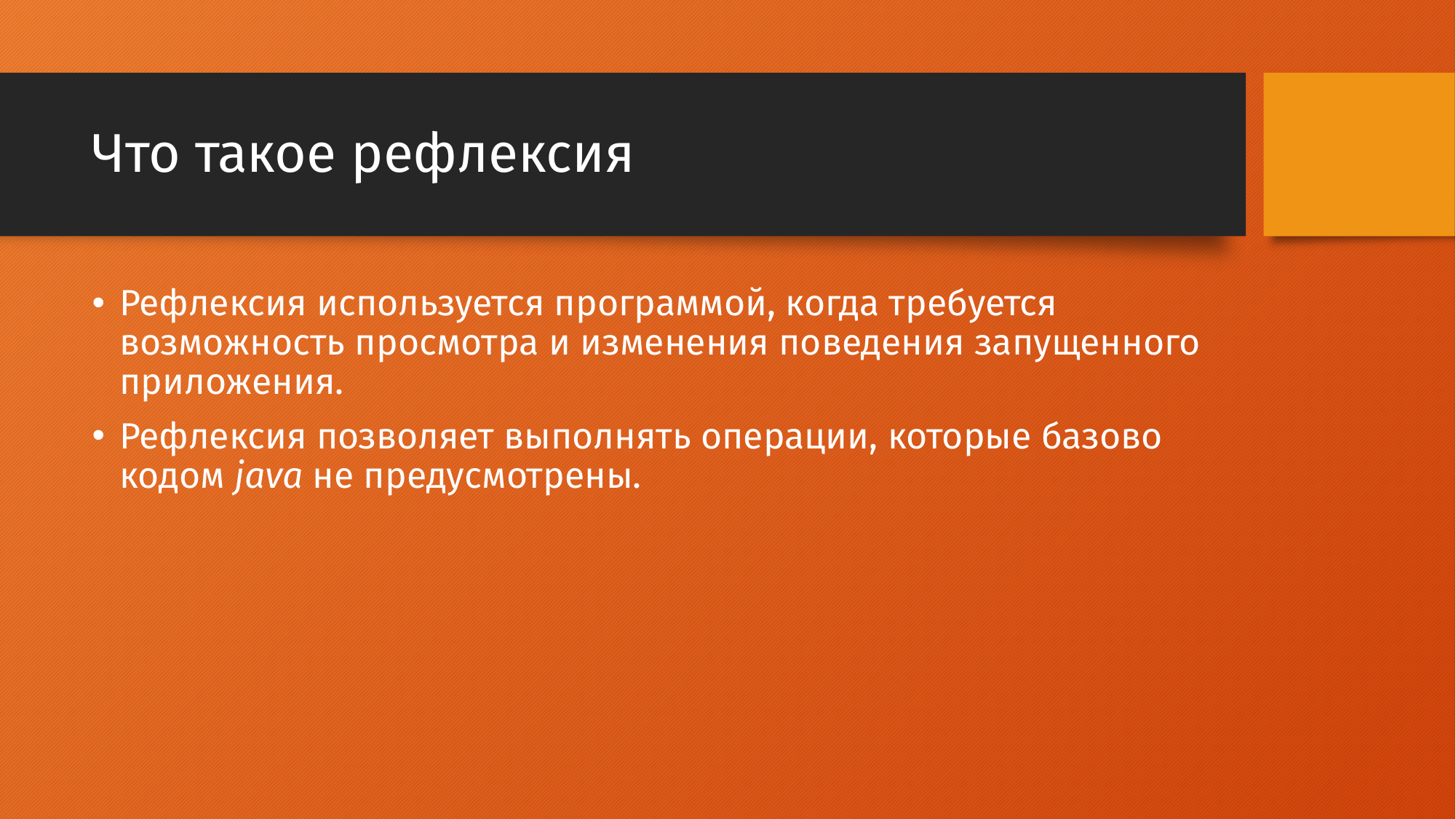

# Что такое рефлексия
Рефлексия используется программой, когда требуется возможность просмотра и изменения поведения запущенного приложения.
Рефлексия позволяет выполнять операции, которые базово кодом java не предусмотрены.